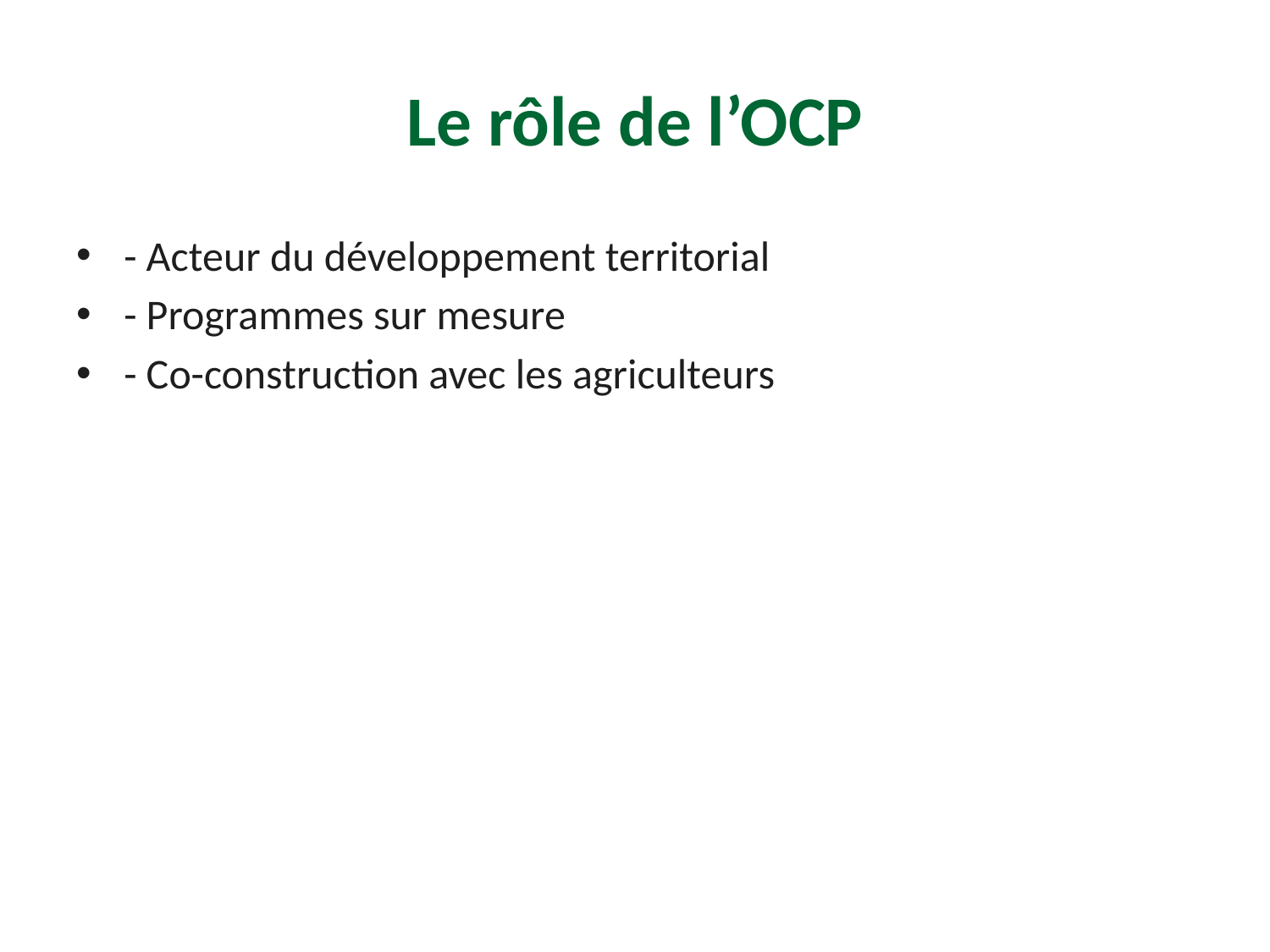

# Le rôle de l’OCP
- Acteur du développement territorial
- Programmes sur mesure
- Co-construction avec les agriculteurs